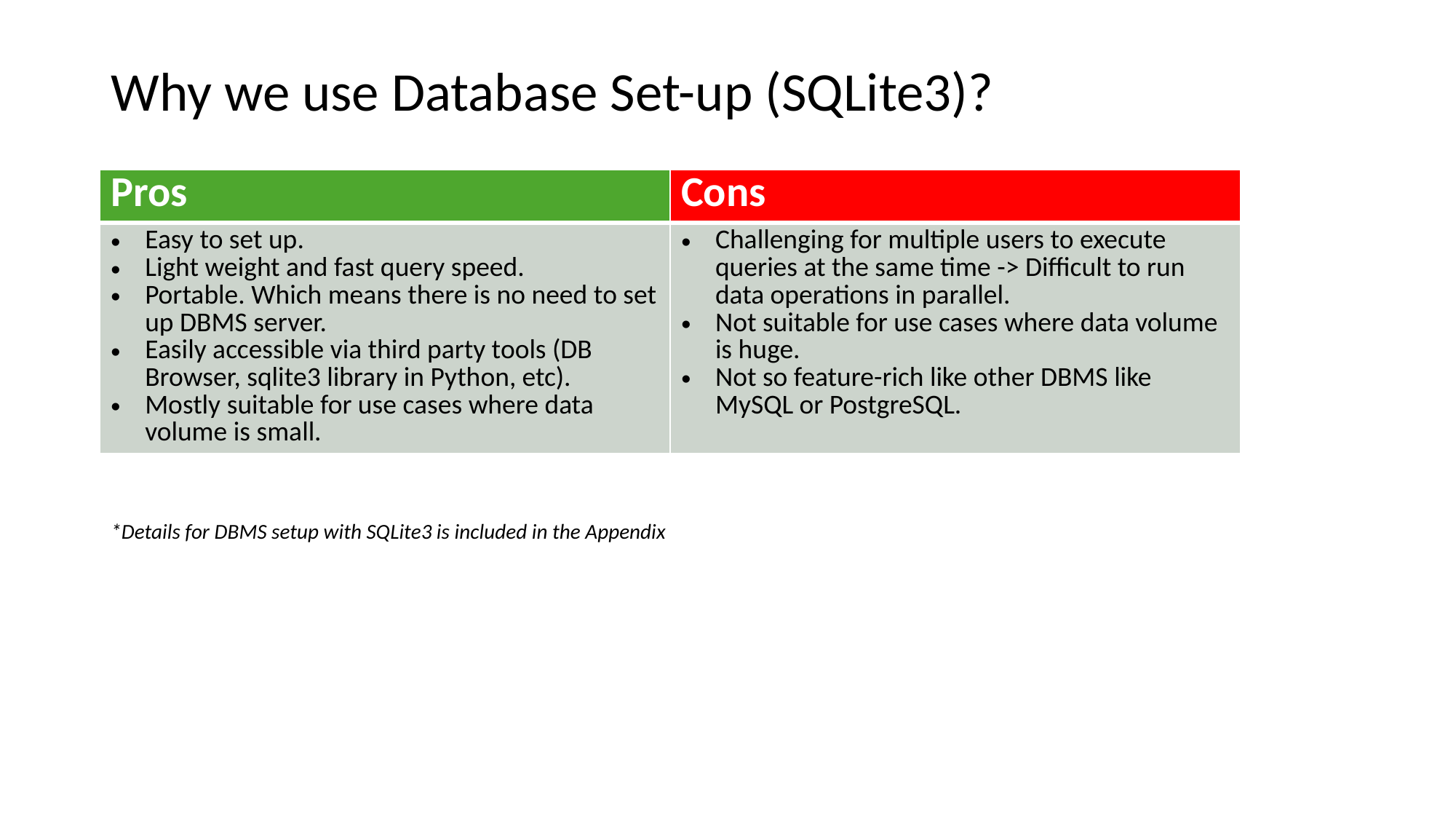

# Why we use Database Set-up (SQLite3)?
| Pros | Cons |
| --- | --- |
| Easy to set up. Light weight and fast query speed. Portable. Which means there is no need to set up DBMS server. Easily accessible via third party tools (DB Browser, sqlite3 library in Python, etc). Mostly suitable for use cases where data volume is small. | Challenging for multiple users to execute queries at the same time -> Difficult to run data operations in parallel. Not suitable for use cases where data volume is huge. Not so feature-rich like other DBMS like MySQL or PostgreSQL. |
*Details for DBMS setup with SQLite3 is included in the Appendix